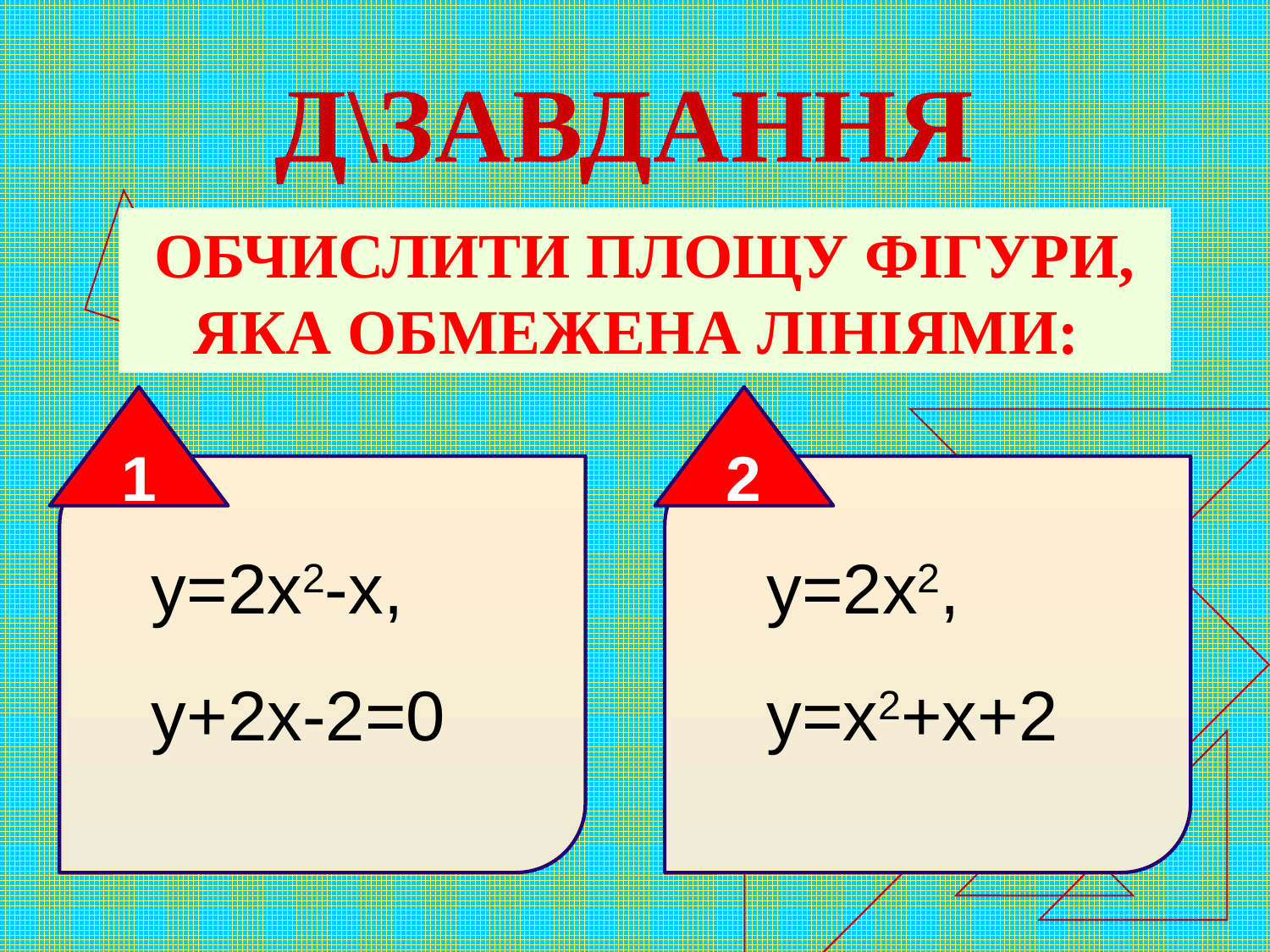

Д\ЗАВДАННЯ
ОБЧИСЛИТИ ПЛОЩУ ФІГУРИ, ЯКА ОБМЕЖЕНА ЛІНІЯМИ:
1
2

у=2х2-х,

у+2х-2=0
у=2х2,

у=х2+х+2